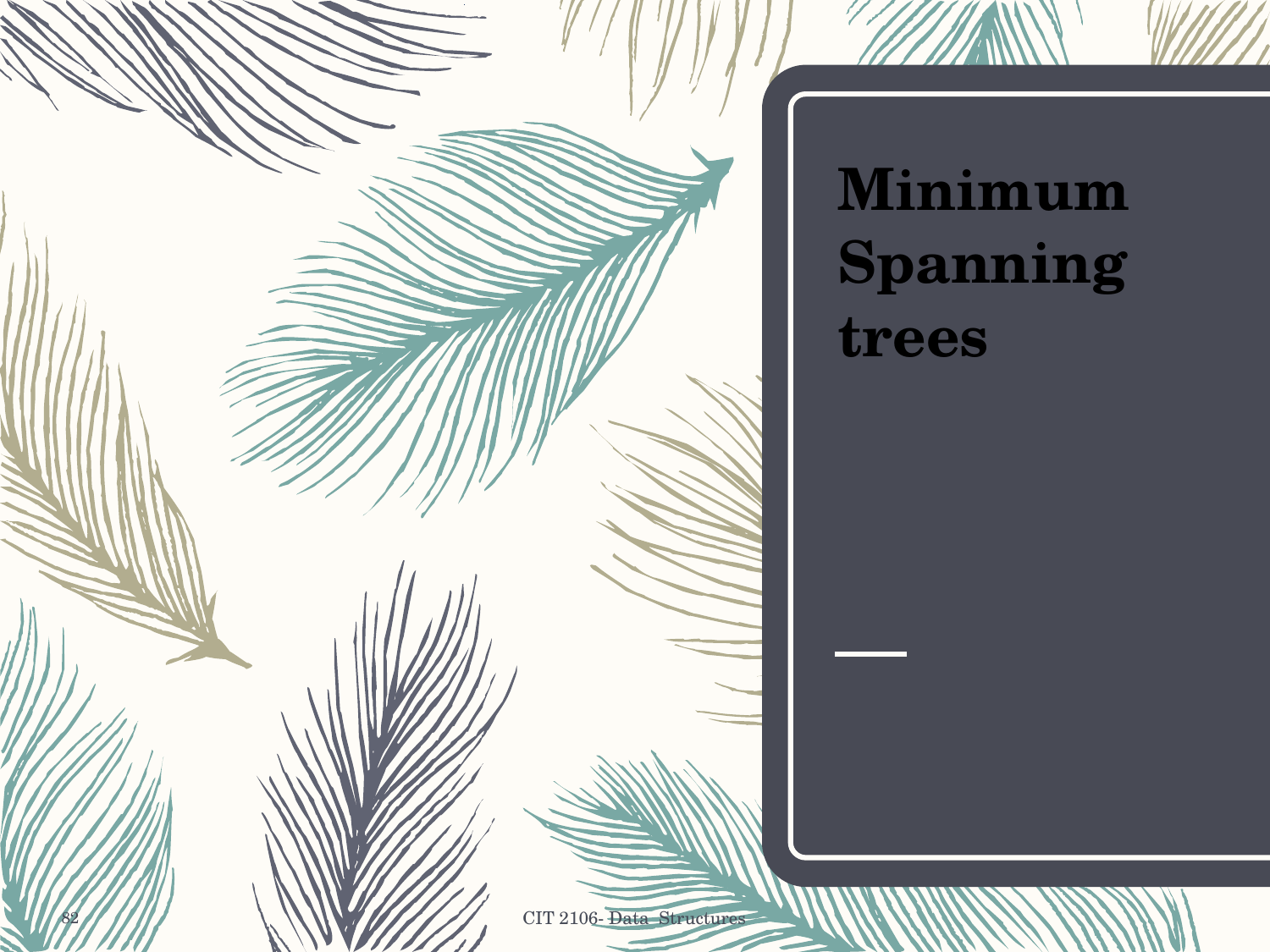

# Minimum Spanning trees

82
CIT 2106- Data  Structures